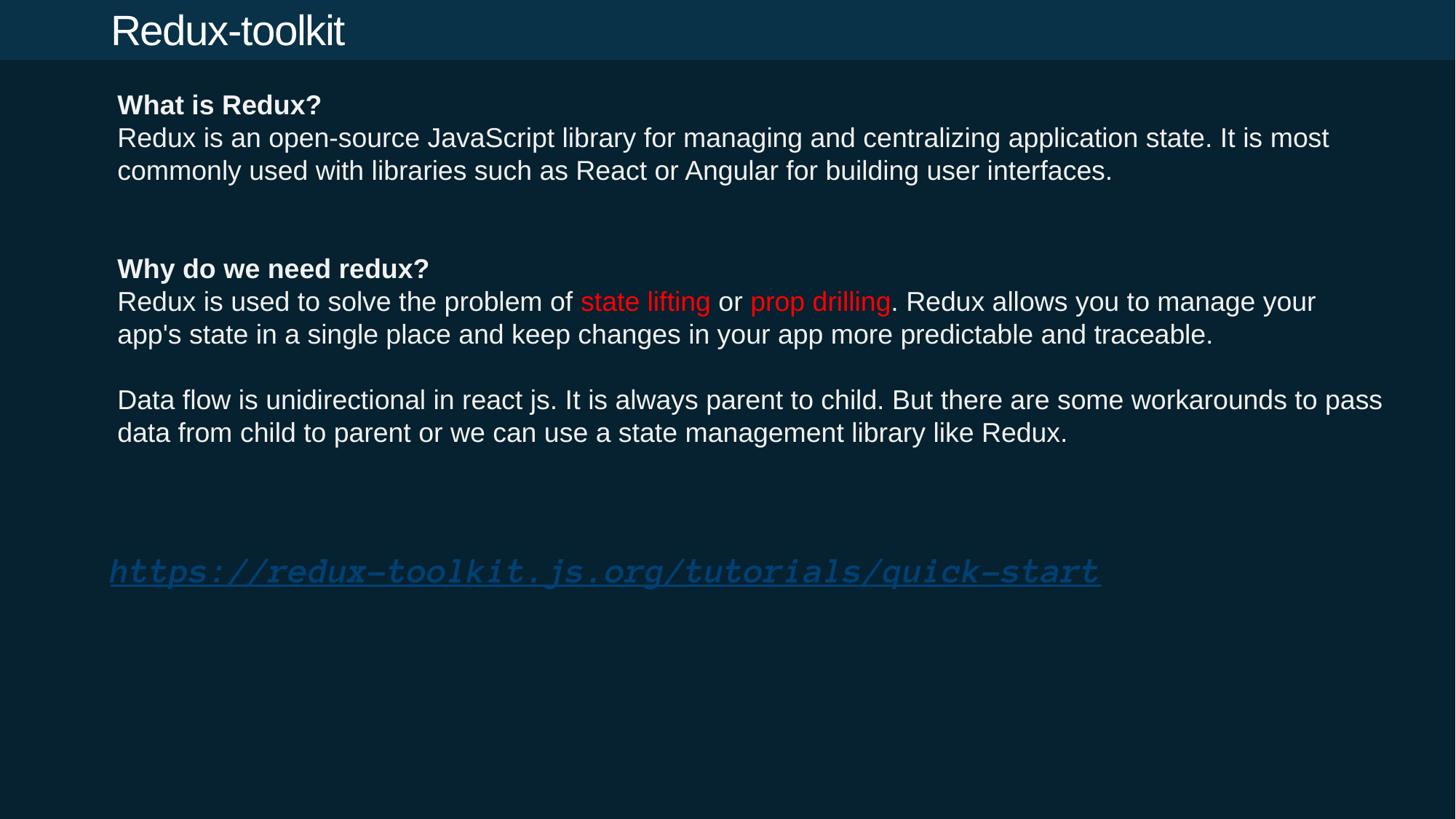

# Redux-toolkit

What is Redux?
Redux is an open-source JavaScript library for managing and centralizing application state. It is most commonly used with libraries such as React or Angular for building user interfaces.

Why do we need redux?
Redux is used to solve the problem of state lifting or prop drilling. Redux allows you to manage your app's state in a single place and keep changes in your app more predictable and traceable.

Data flow is unidirectional in react js. It is always parent to child. But there are some workarounds to pass data from child to parent or we can use a state management library like Redux.

https://redux-toolkit.js.org/tutorials/quick-start